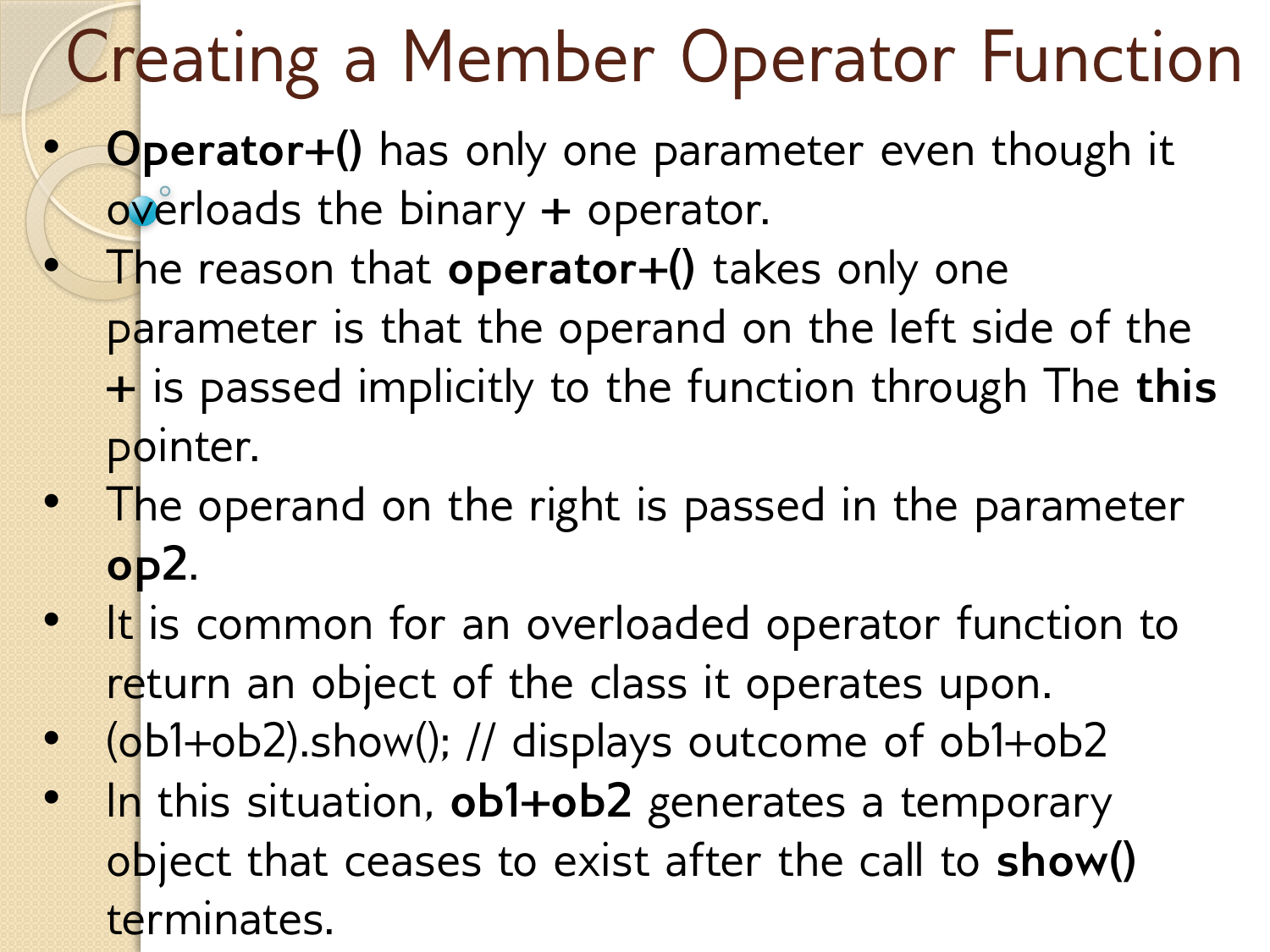

# Creating a Member Operator Function
Operator+() has only one parameter even though it overloads the binary + operator.
The reason that operator+() takes only one parameter is that the operand on the left side of the + is passed implicitly to the function through The this pointer.
The operand on the right is passed in the parameter op2.
It is common for an overloaded operator function to return an object of the class it operates upon.
(ob1+ob2).show(); // displays outcome of ob1+ob2
In this situation, ob1+ob2 generates a temporary object that ceases to exist after the call to show() terminates.